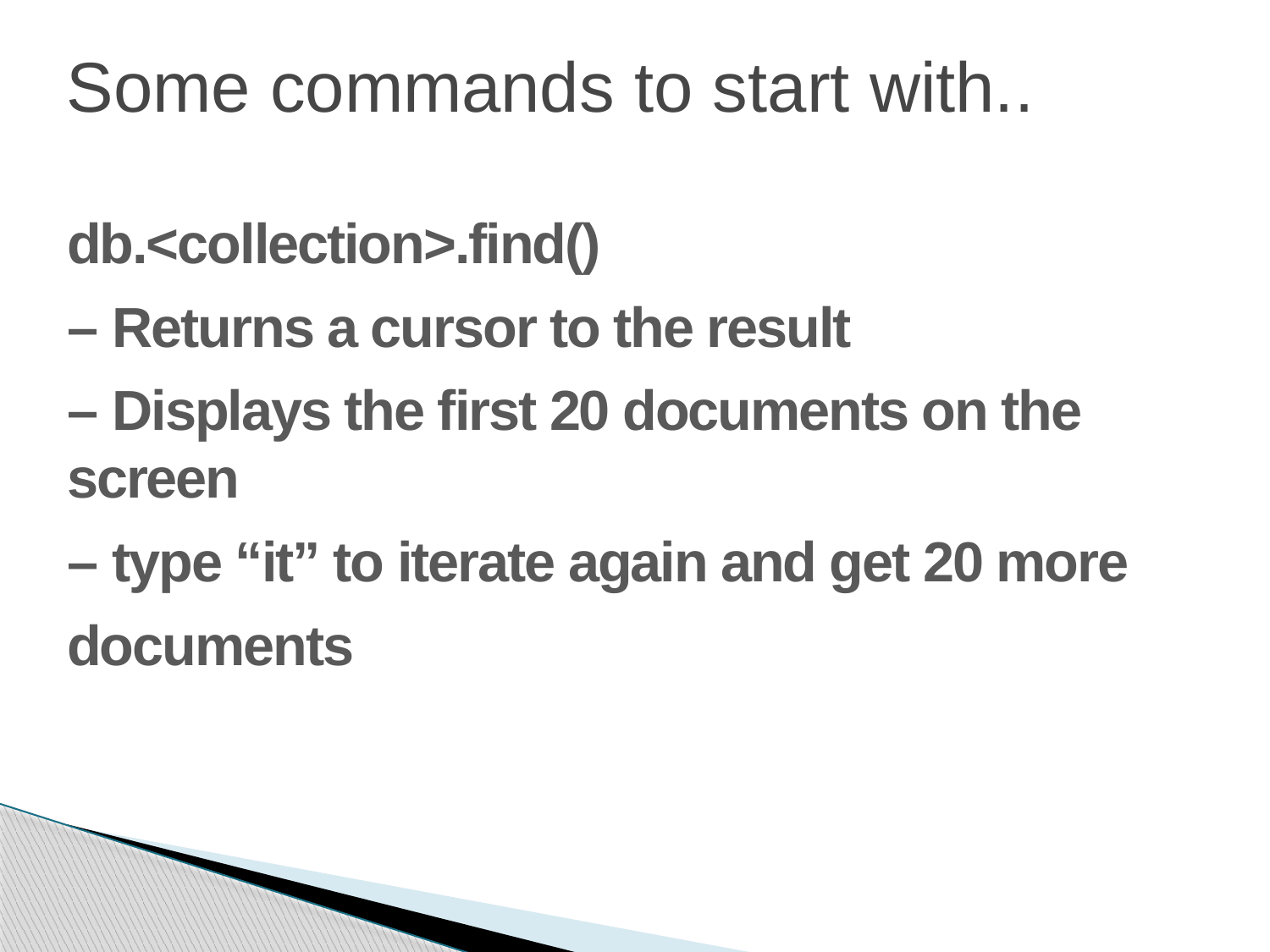

# Some commands to start with..
db.<collection>.find()
– Returns a cursor to the result
– Displays the first 20 documents on the screen
– type “it” to iterate again and get 20 more
documents